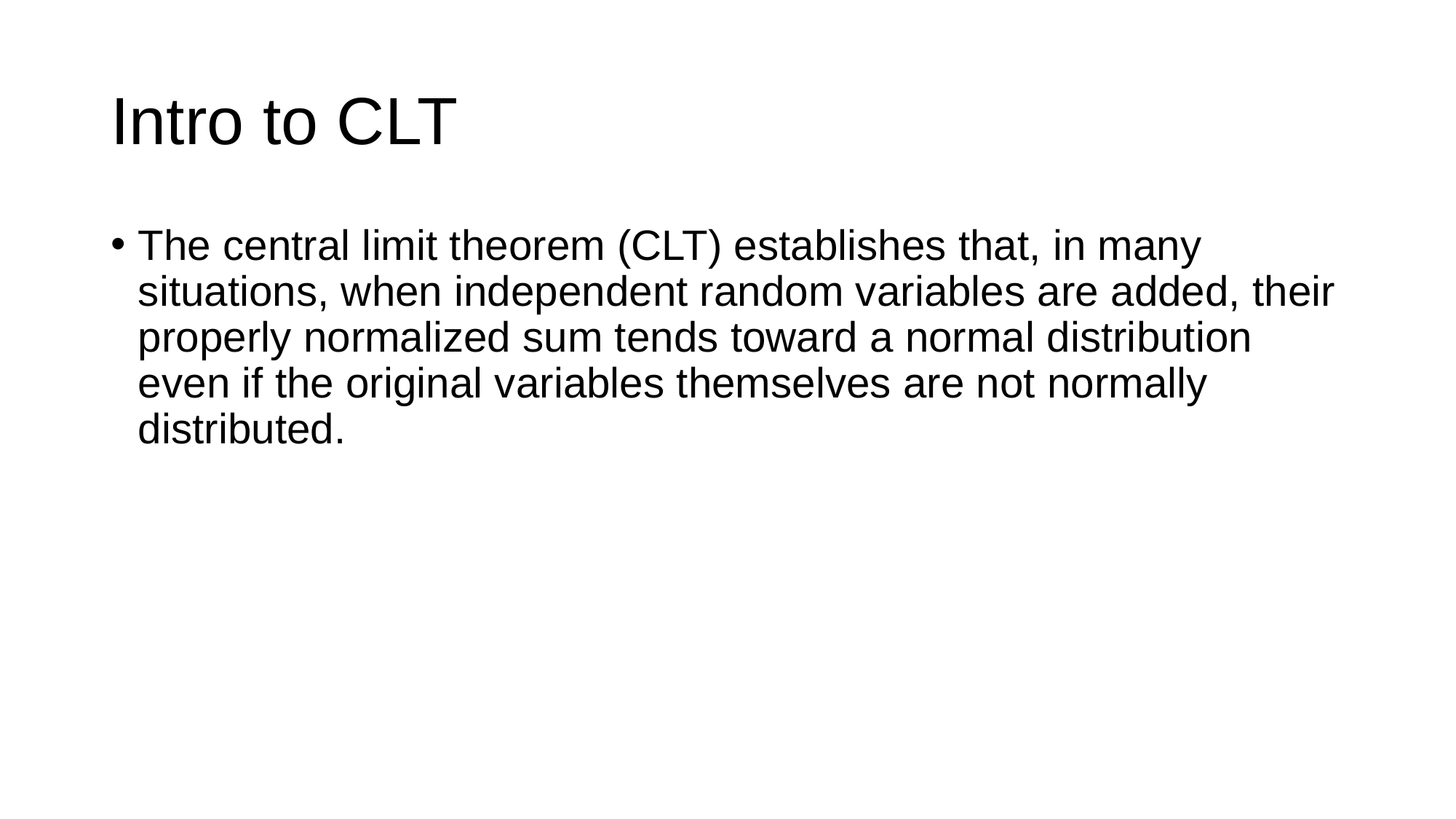

# Intro to CLT
The central limit theorem (CLT) establishes that, in many situations, when independent random variables are added, their properly normalized sum tends toward a normal distribution even if the original variables themselves are not normally distributed.